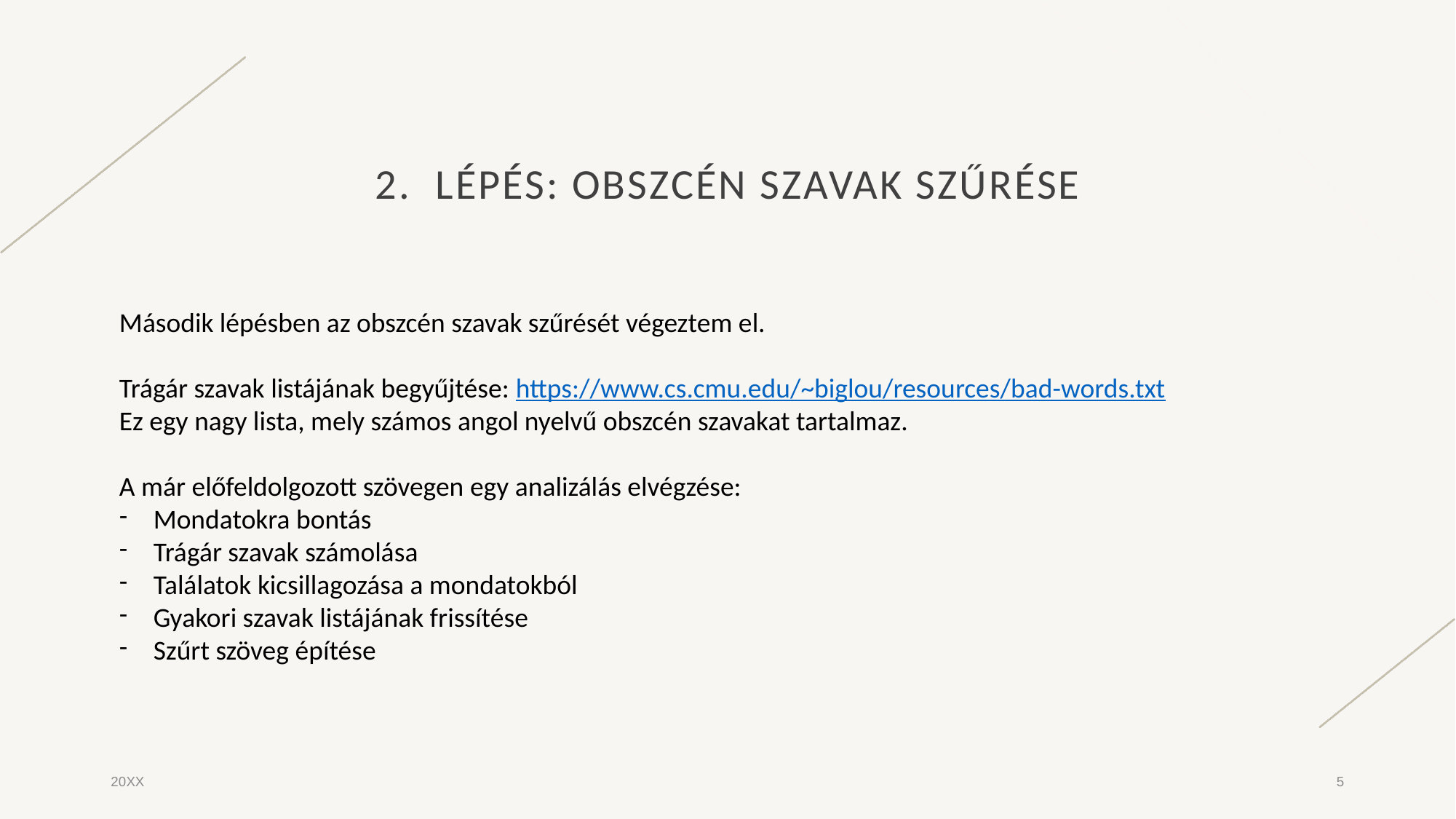

# 2.  Lépés: obszcén szavak szűrése
Második lépésben az obszcén szavak szűrését végeztem el.

Trágár szavak listájának begyűjtése: https://www.cs.cmu.edu/~biglou/resources/bad-words.txt
Ez egy nagy lista, mely számos angol nyelvű obszcén szavakat tartalmaz.

A már előfeldolgozott szövegen egy analizálás elvégzése:
Mondatokra bontás
Trágár szavak számolása
Találatok kicsillagozása a mondatokból
Gyakori szavak listájának frissítése
Szűrt szöveg építése

20XX
5